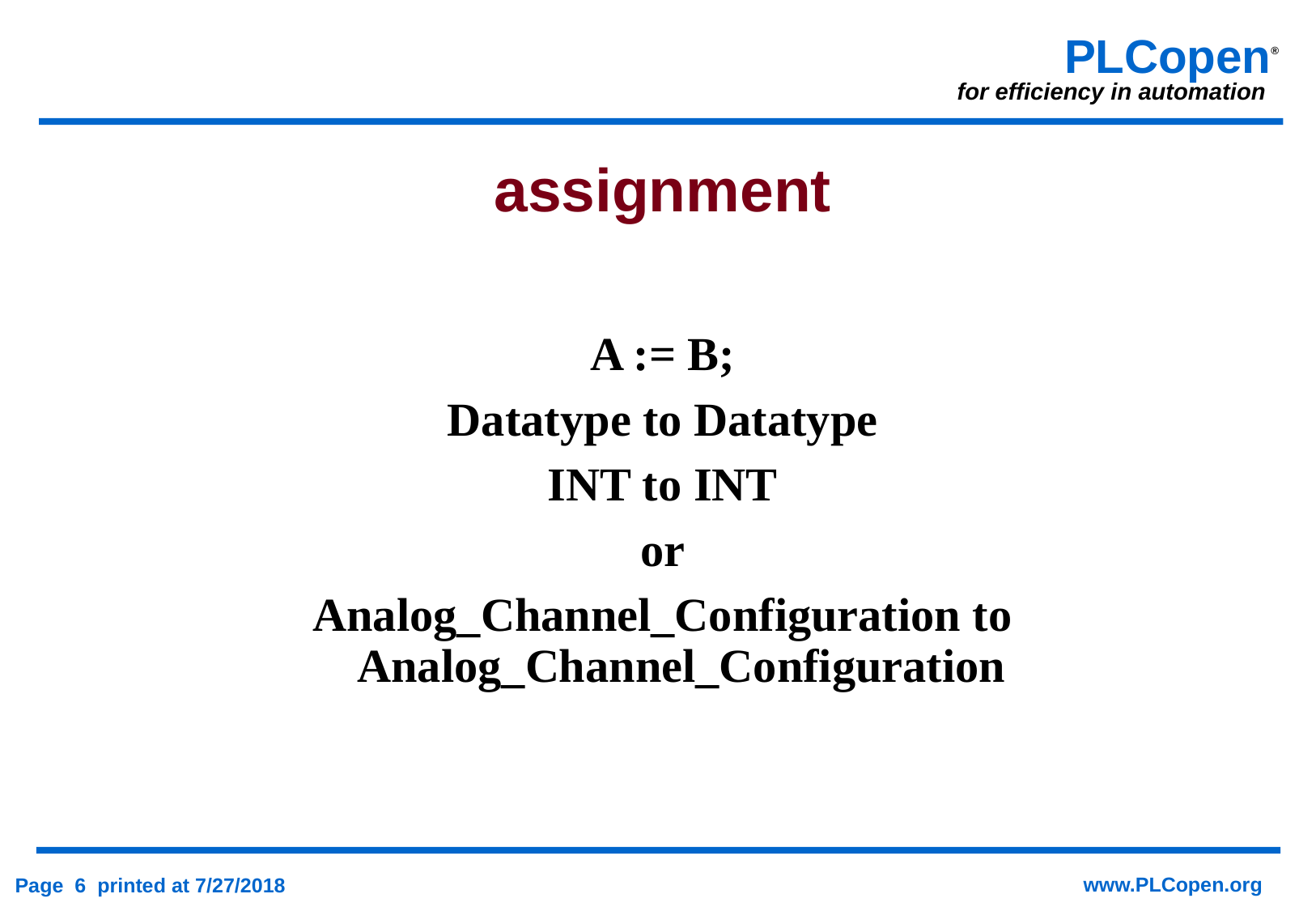

# assignment
A := B;
Datatype to Datatype
INT to INT
or
Analog_Channel_Configuration to Analog_Channel_Configuration
